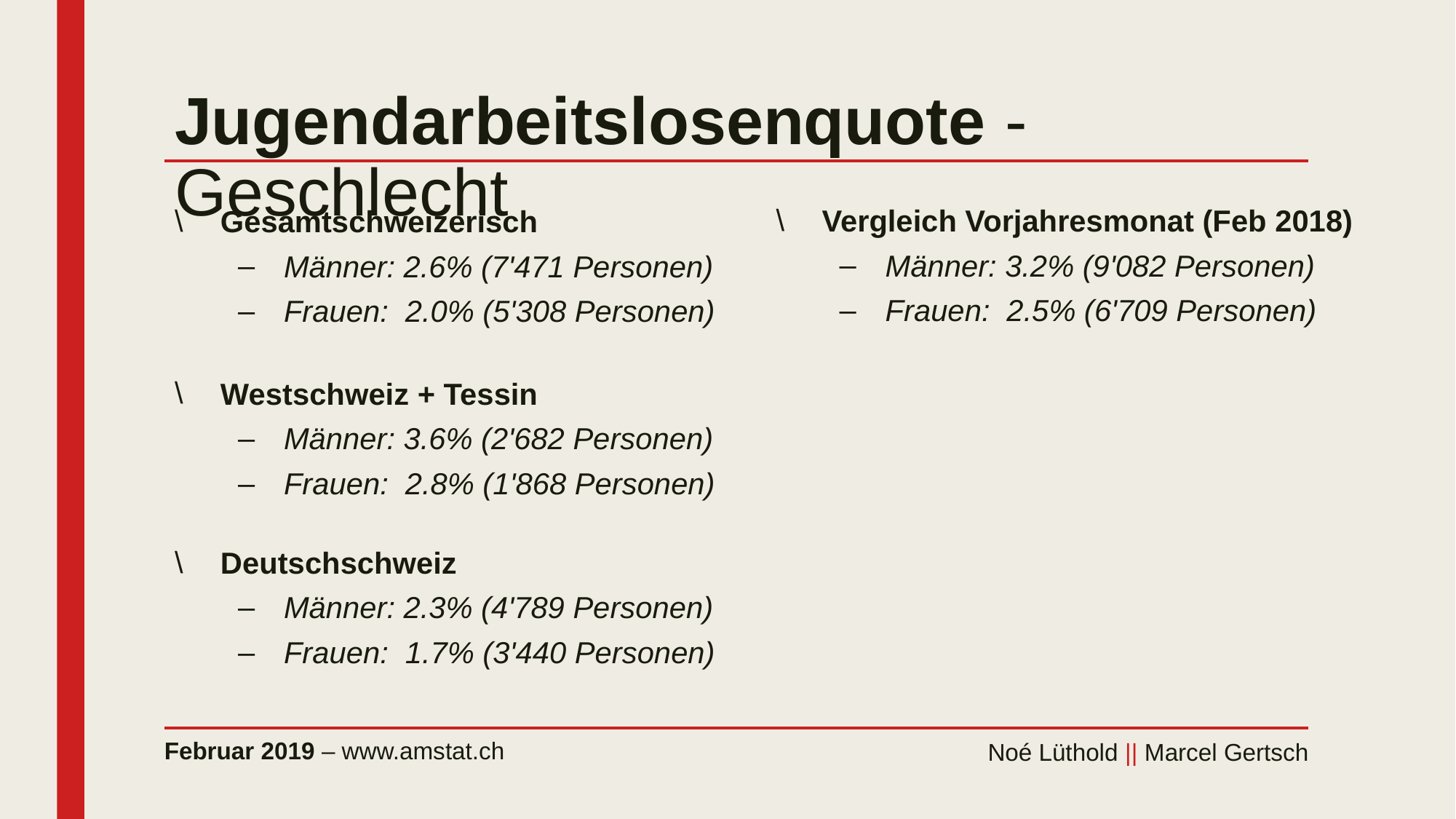

# Jugendarbeitslosenquote - Geschlecht
Vergleich Vorjahresmonat (Feb 2018)
Männer: 3.2% (9'082 Personen)
Frauen:  2.5% (6'709 Personen)
Gesamtschweizerisch
Männer: 2.6% (7'471 Personen)
Frauen:  2.0% (5'308 Personen)

Westschweiz + Tessin
Männer: 3.6% (2'682 Personen)
Frauen:  2.8% (1'868 Personen)

Deutschschweiz
Männer: 2.3% (4'789 Personen)
Frauen:  1.7% (3'440 Personen)

Februar 2019 – www.amstat.ch
Noé Lüthold || Marcel Gertsch